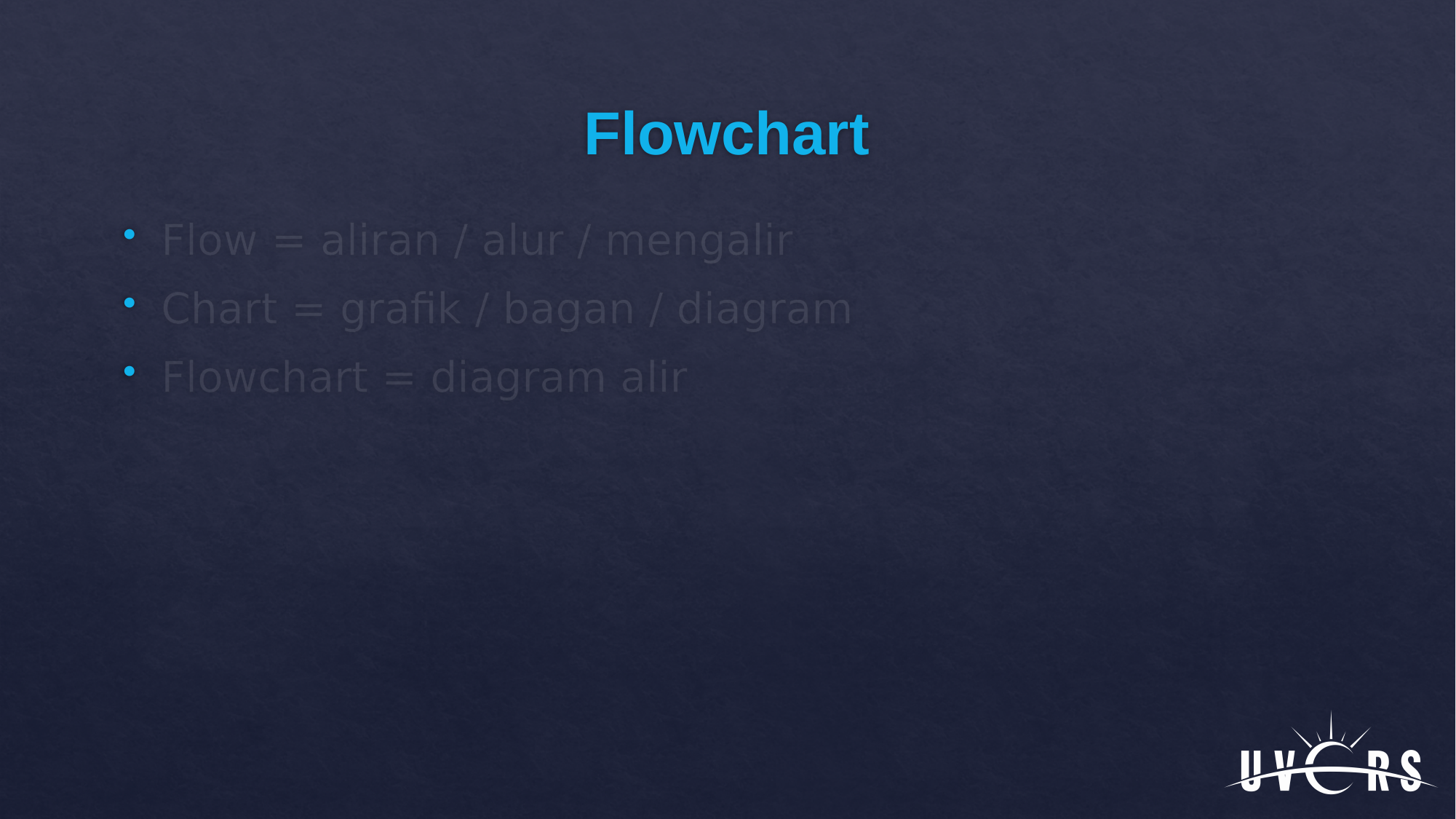

# Flowchart
Flow = aliran / alur / mengalir
Chart = grafik / bagan / diagram
Flowchart = diagram alir